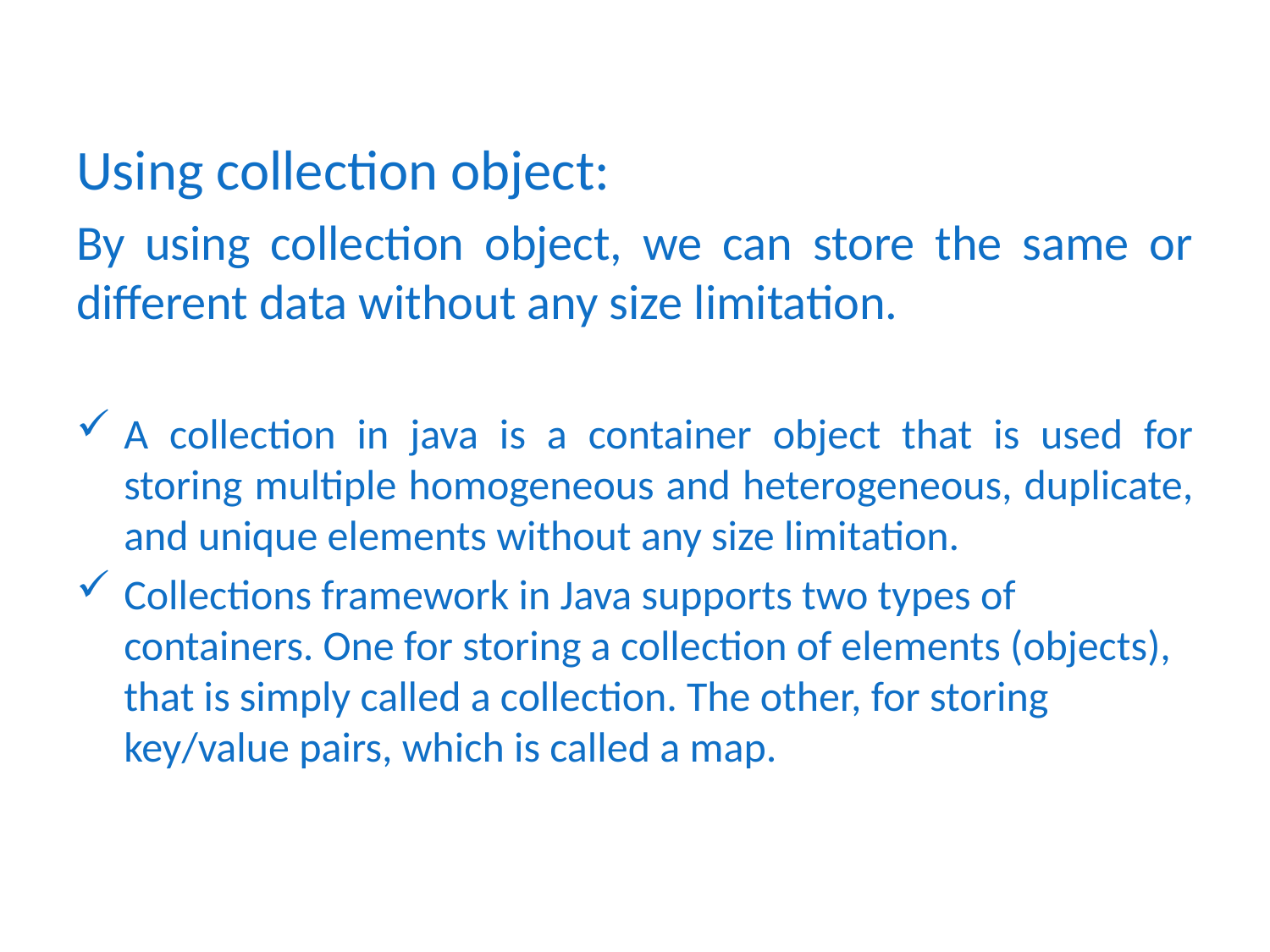

Using collection object:
By using collection object, we can store the same or different data without any size limitation.

A collection in java is a container object that is used for storing multiple homogeneous and heterogeneous, duplicate, and unique elements without any size limitation.
Collections framework in Java supports two types of containers. One for storing a collection of elements (objects), that is simply called a collection. The other, for storing key/value pairs, which is called a map.